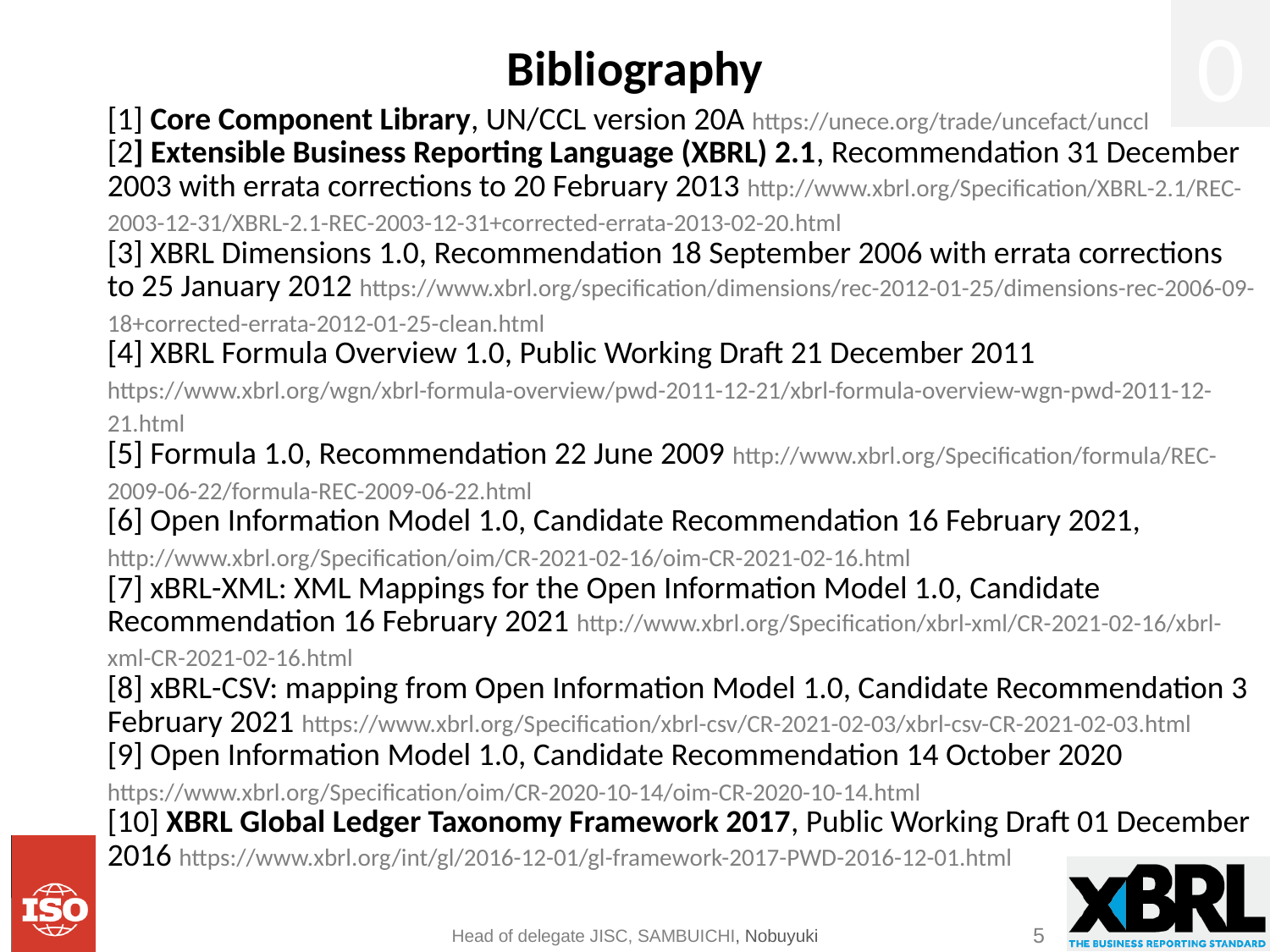

# Bibliography
0
[1] Core Component Library, UN/CCL version 20A https://unece.org/trade/uncefact/unccl
[2] Extensible Business Reporting Language (XBRL) 2.1, Recommendation 31 December 2003 with errata corrections to 20 February 2013 http://www.xbrl.org/Specification/XBRL-2.1/REC-2003-12-31/XBRL-2.1-REC-2003-12-31+corrected-errata-2013-02-20.html
[3] XBRL Dimensions 1.0, Recommendation 18 September 2006 with errata corrections to 25 January 2012 https://www.xbrl.org/specification/dimensions/rec-2012-01-25/dimensions-rec-2006-09-18+corrected-errata-2012-01-25-clean.html
[4] XBRL Formula Overview 1.0, Public Working Draft 21 December 2011 https://www.xbrl.org/wgn/xbrl-formula-overview/pwd-2011-12-21/xbrl-formula-overview-wgn-pwd-2011-12-21.html
[5] Formula 1.0, Recommendation 22 June 2009 http://www.xbrl.org/Specification/formula/REC-2009-06-22/formula-REC-2009-06-22.html
[6] Open Information Model 1.0, Candidate Recommendation 16 February 2021, http://www.xbrl.org/Specification/oim/CR-2021-02-16/oim-CR-2021-02-16.html
[7] xBRL-XML: XML Mappings for the Open Information Model 1.0, Candidate Recommendation 16 February 2021 http://www.xbrl.org/Specification/xbrl-xml/CR-2021-02-16/xbrl-xml-CR-2021-02-16.html
[8] xBRL-CSV: mapping from Open Information Model 1.0, Candidate Recommendation 3 February 2021 https://www.xbrl.org/Specification/xbrl-csv/CR-2021-02-03/xbrl-csv-CR-2021-02-03.html
[9] Open Information Model 1.0, Candidate Recommendation 14 October 2020 https://www.xbrl.org/Specification/oim/CR-2020-10-14/oim-CR-2020-10-14.html
[10] XBRL Global Ledger Taxonomy Framework 2017, Public Working Draft 01 December 2016 https://www.xbrl.org/int/gl/2016-12-01/gl-framework-2017-PWD-2016-12-01.html